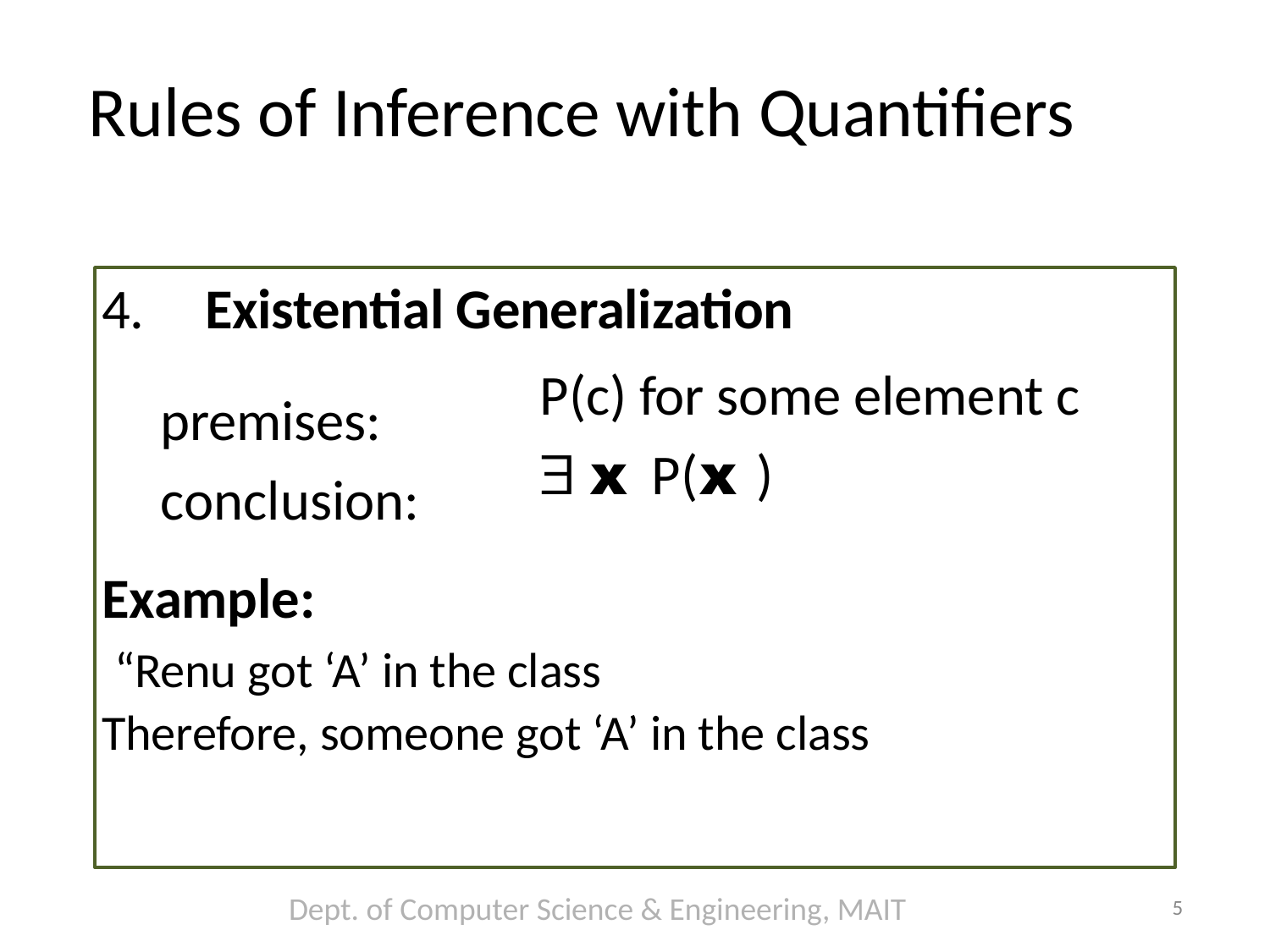

# Rules of Inference with Quantifiers

4.	Existential Generalization

P(c) for some element c
∃ x P(x )
premises:  conclusion:
Example:
 “Renu got ‘A’ in the class
Therefore, someone got ‘A’ in the class
Dept. of Computer Science & Engineering, MAIT
5